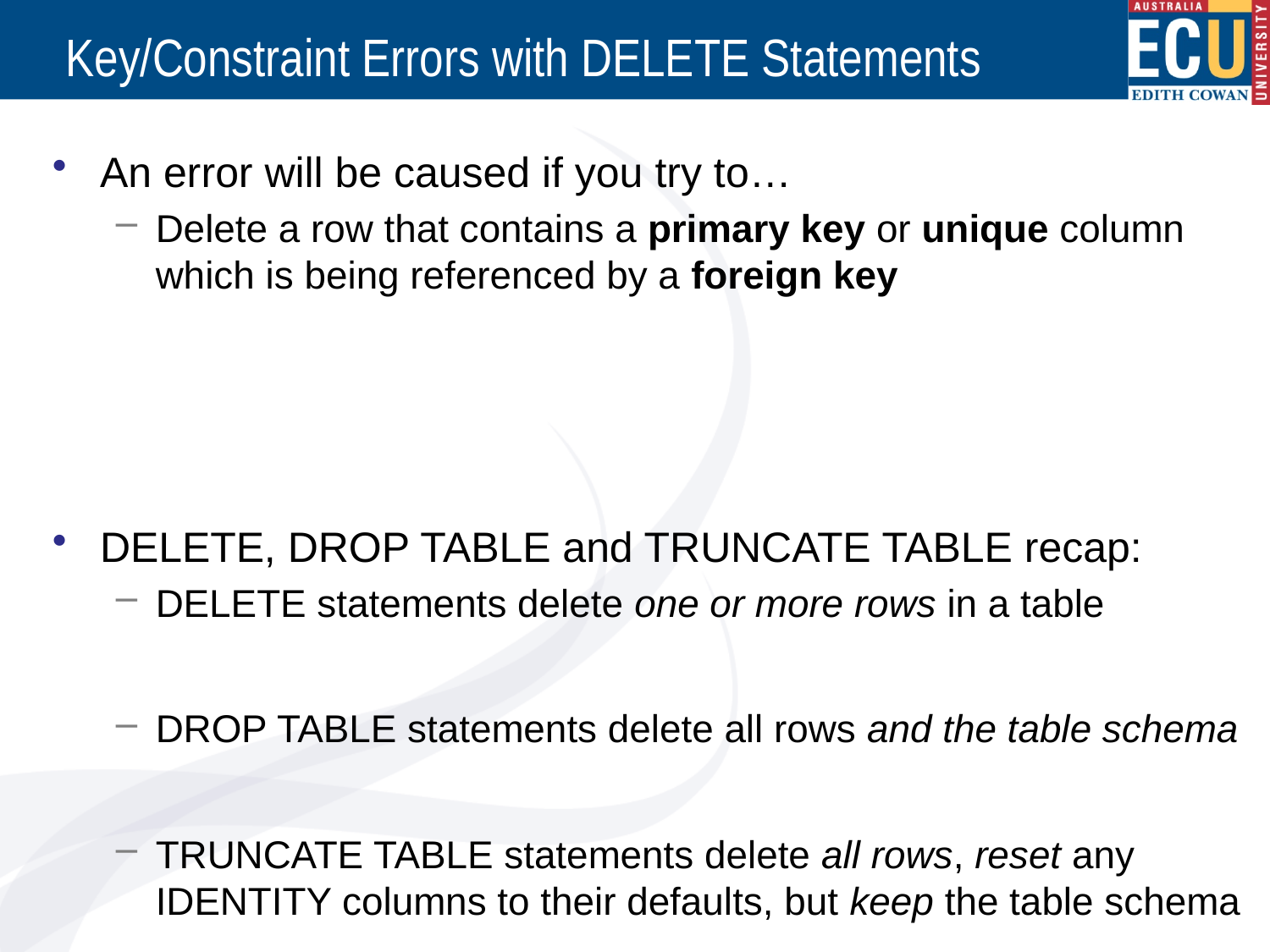

# Key/Constraint Errors with DELETE Statements
An error will be caused if you try to…
Delete a row that contains a primary key or unique column which is being referenced by a foreign key

DELETE, DROP TABLE and TRUNCATE TABLE recap:
DELETE statements delete one or more rows in a table

DROP TABLE statements delete all rows and the table schema

TRUNCATE TABLE statements delete all rows, reset any IDENTITY columns to their defaults, but keep the table schema